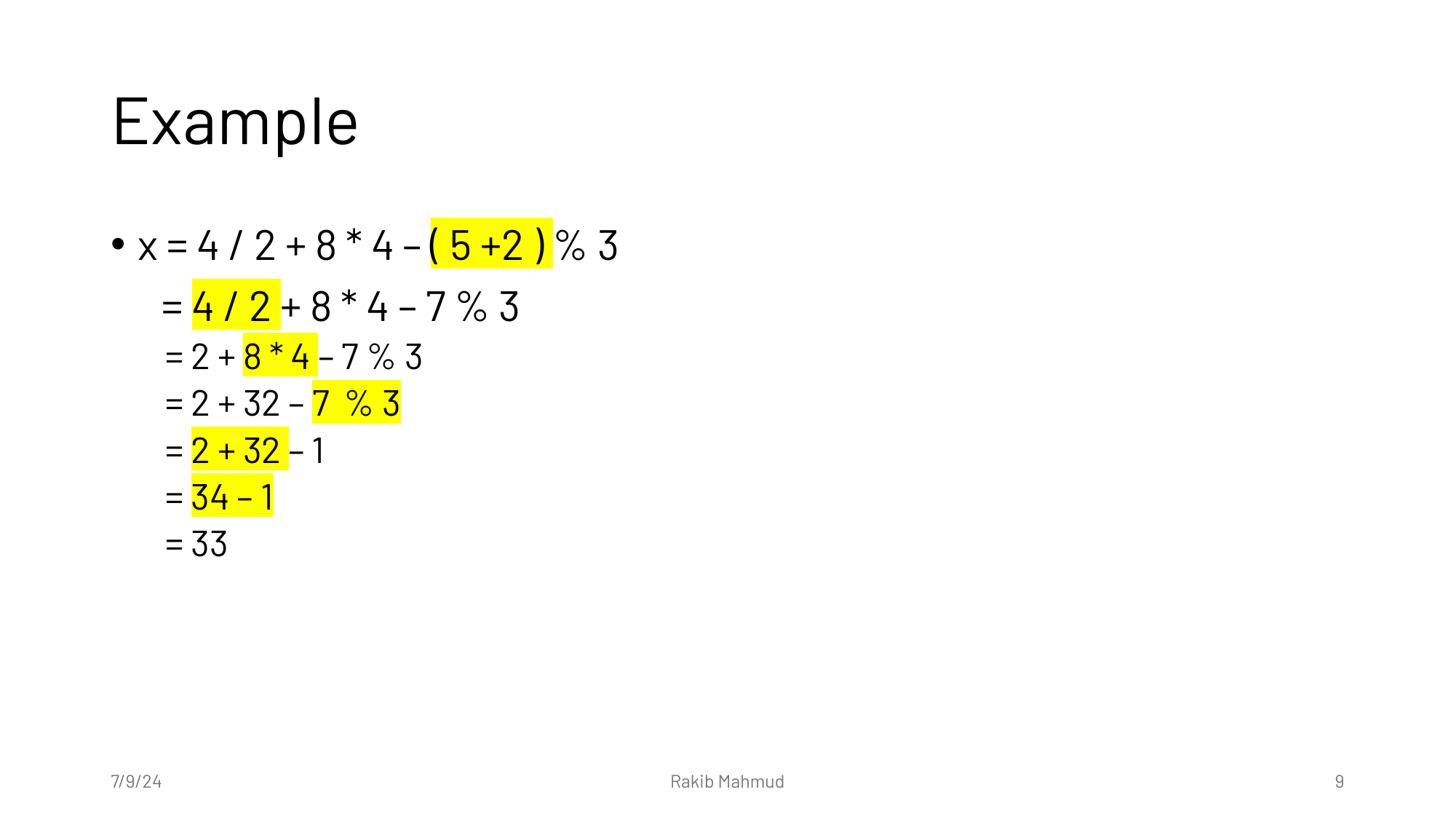

# Example
x = 4 / 2 + 8 * 4 – ( 5 +2 ) % 3
      = 4 / 2 + 8 * 4 – 7 % 3
= 2 + 8 * 4 – 7 % 3
= 2 + 32 – 7  % 3
= 2 + 32 – 1
= 34 – 1
= 33
7/9/24
Rakib Mahmud
9